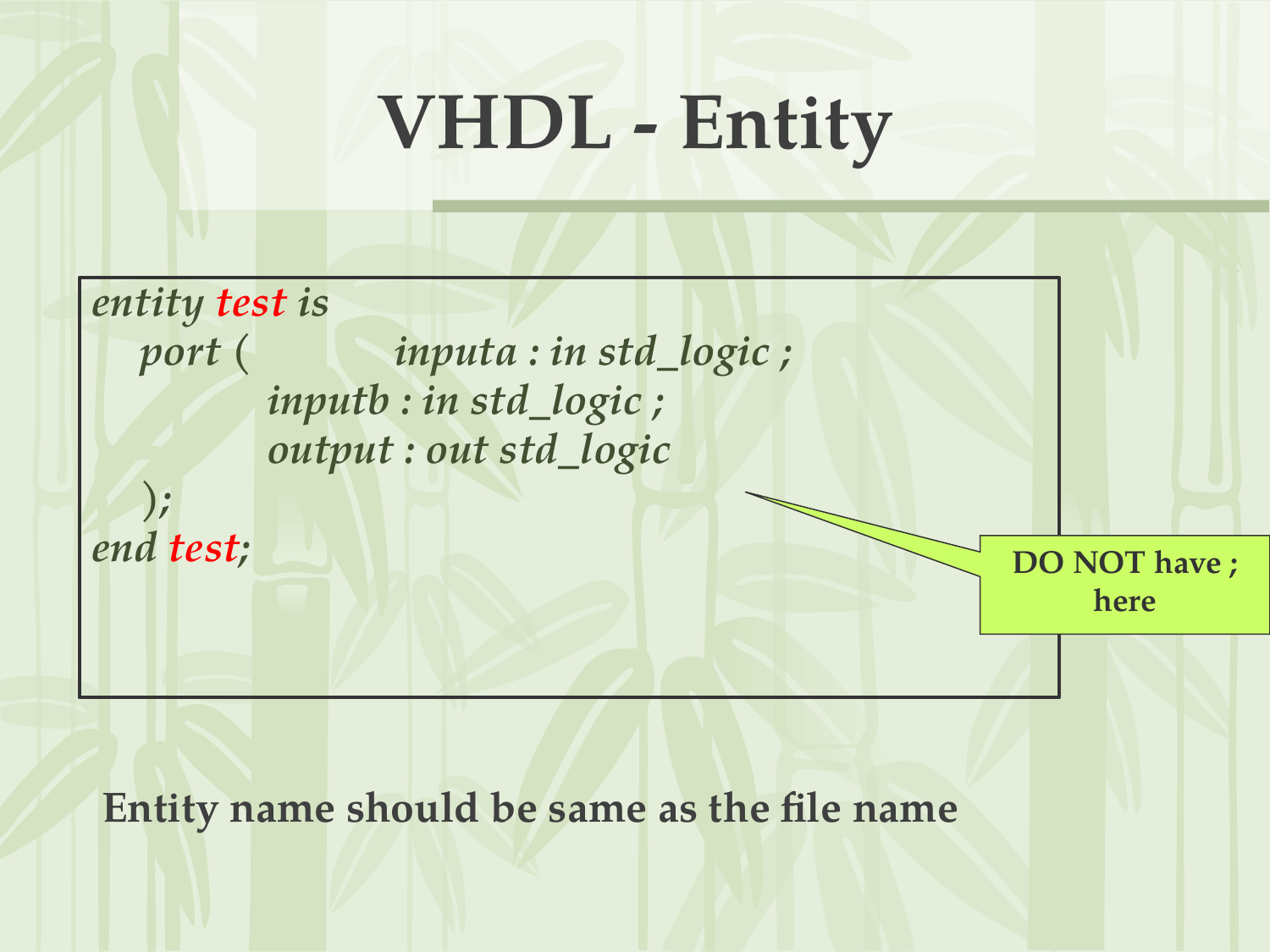

# VHDL - Entity
entity test is
    	port (  	inputa : in std_logic ;
            	inputb : in std_logic ;
            	output : out std_logic
	);
end test;
DO NOT have ; here
Entity name should be same as the file name